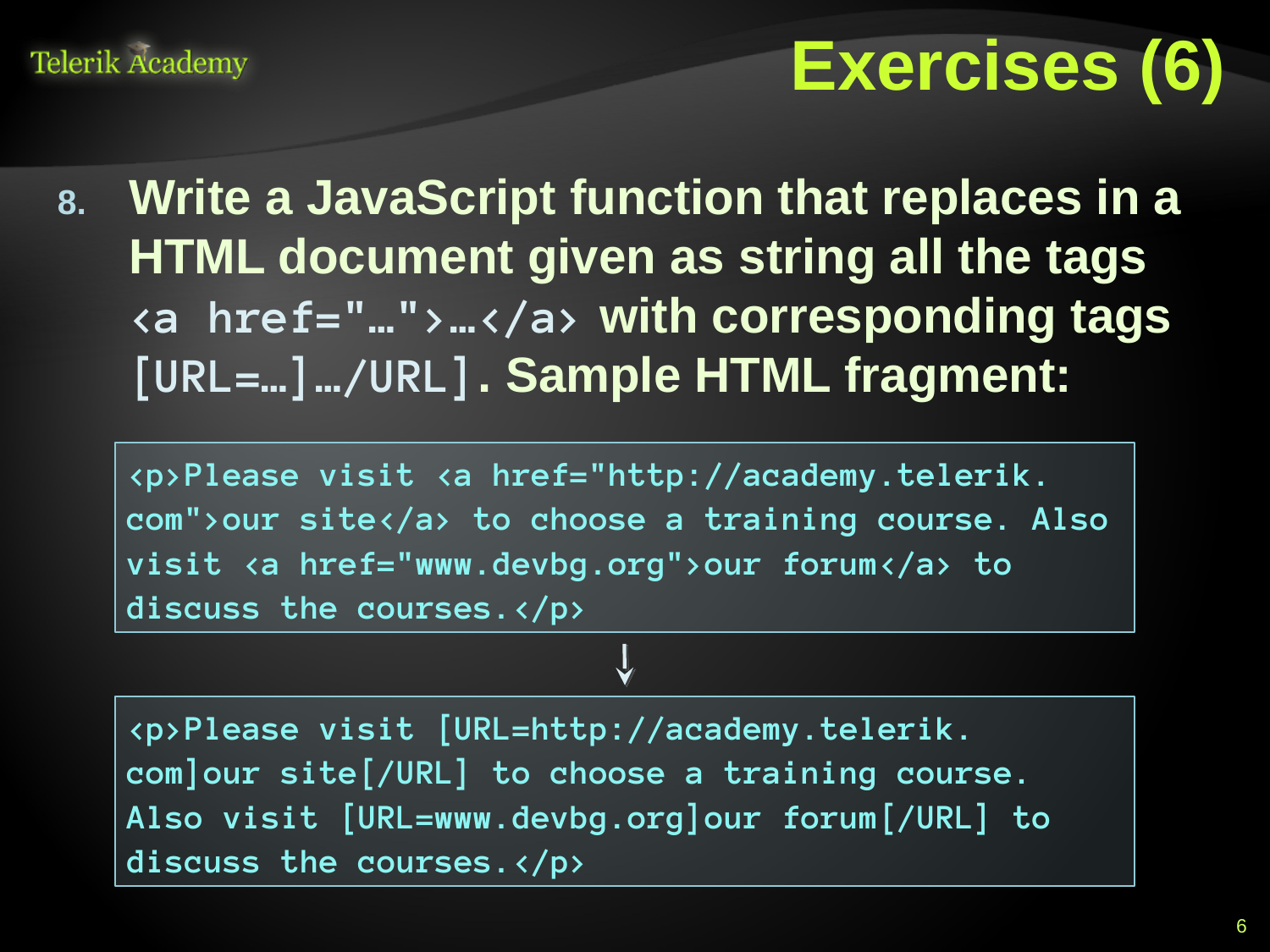

# Exercises (6)
Write a JavaScript function that replaces in a HTML document given as string all the tags <a href="…">…</a> with corresponding tags [URL=…]…/URL]. Sample HTML fragment:
<p>Please visit <a href="http://academy.telerik. com">our site</a> to choose a training course. Also visit <a href="www.devbg.org">our forum</a> to discuss the courses.</p>
<p>Please visit [URL=http://academy.telerik. com]our site[/URL] to choose a training course. Also visit [URL=www.devbg.org]our forum[/URL] to discuss the courses.</p>
6